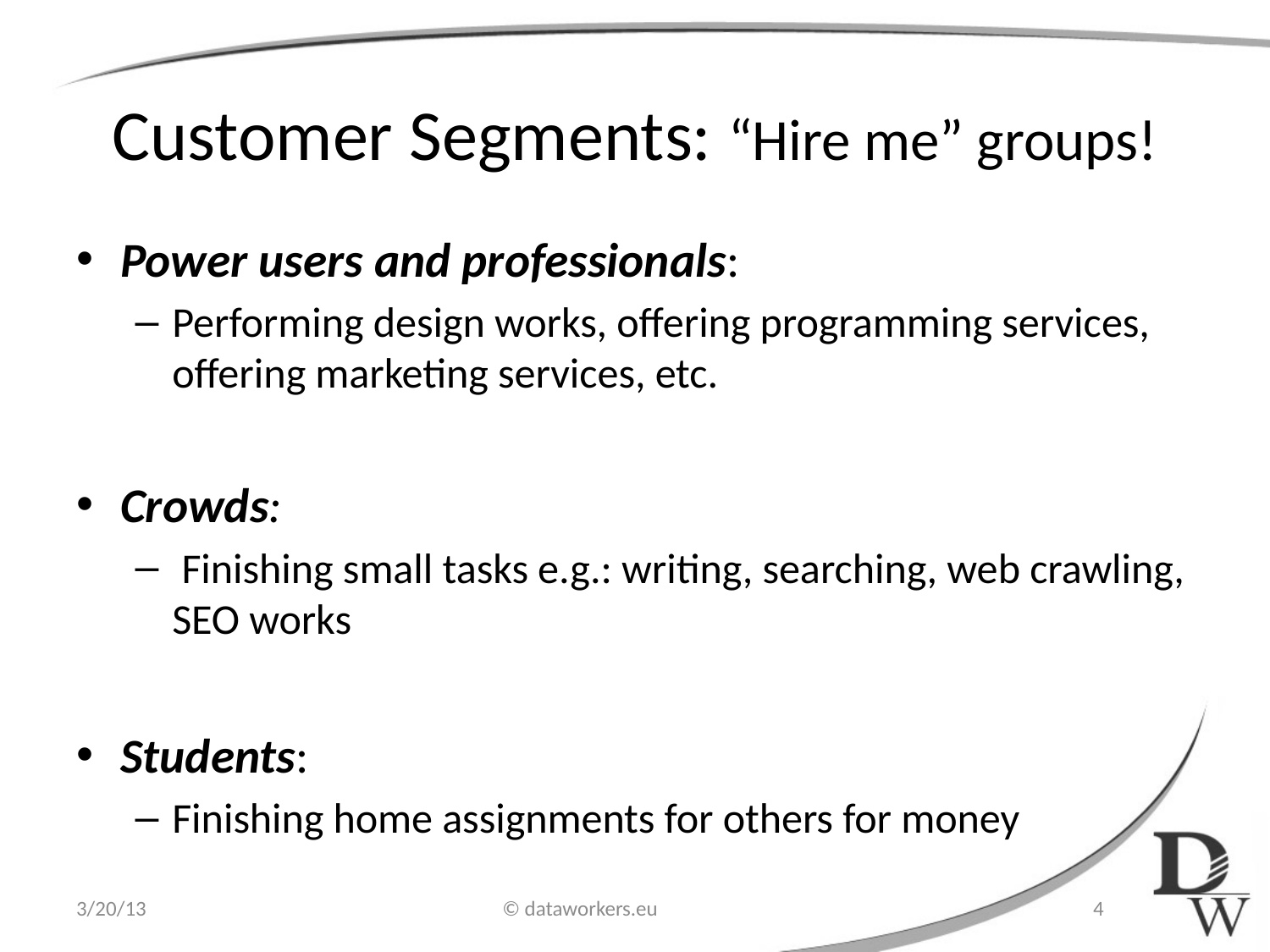

# Customer Segments: “Hire me” groups!
Power users and professionals:
Performing design works, offering programming services, offering marketing services, etc.

Crowds:
 Finishing small tasks e.g.: writing, searching, web crawling, SEO works

Students:
Finishing home assignments for others for money
3/20/13
© dataworkers.eu
4